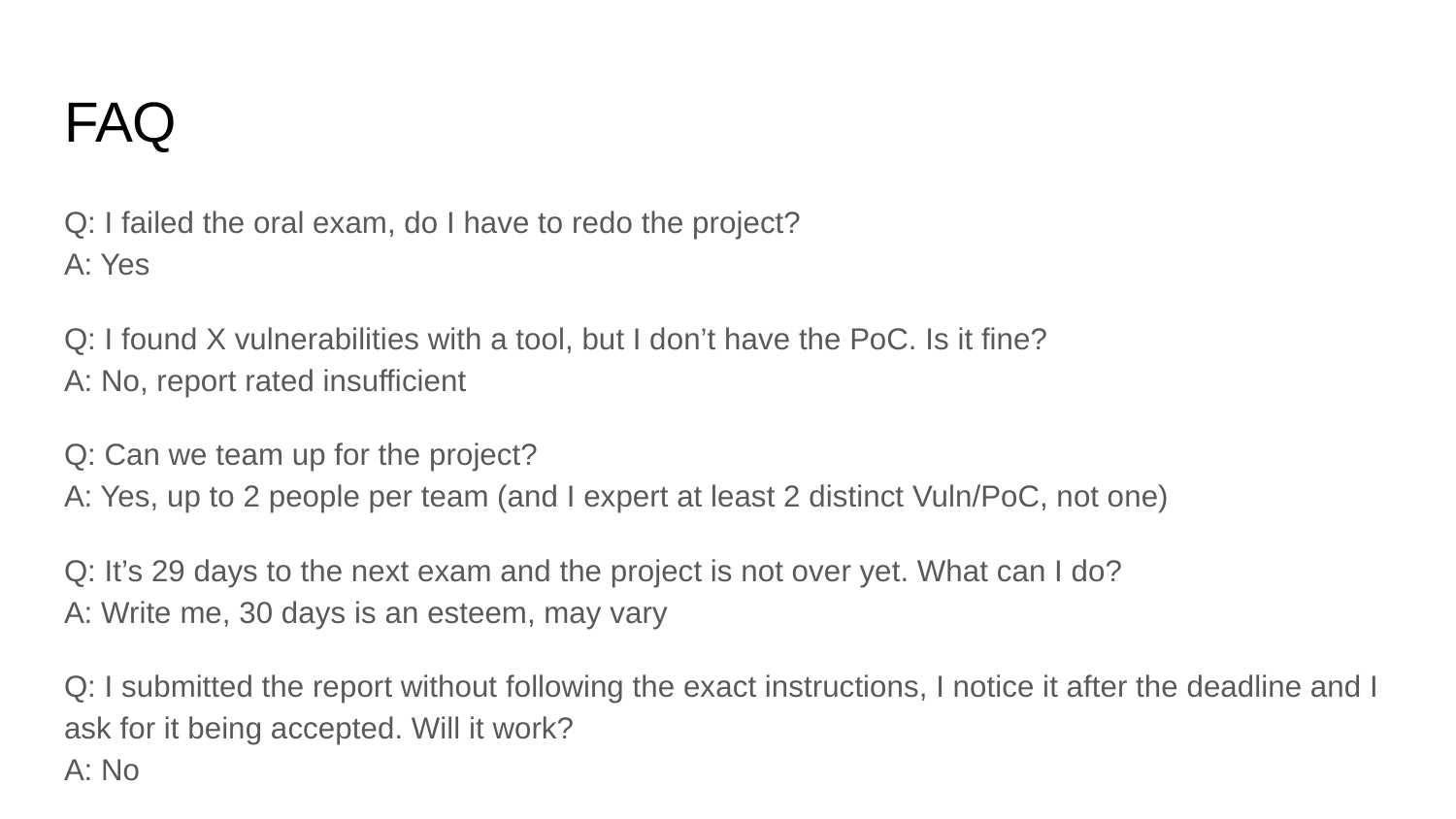

# FAQ
Q: I failed the oral exam, do I have to redo the project?
A: Yes
Q: I found X vulnerabilities with a tool, but I don’t have the PoC. Is it fine?
A: No, report rated insufficient
Q: Can we team up for the project?
A: Yes, up to 2 people per team (and I expert at least 2 distinct Vuln/PoC, not one)
Q: It’s 29 days to the next exam and the project is not over yet. What can I do?
A: Write me, 30 days is an esteem, may vary
Q: I submitted the report without following the exact instructions, I notice it after the deadline and I ask for it being accepted. Will it work?
A: No